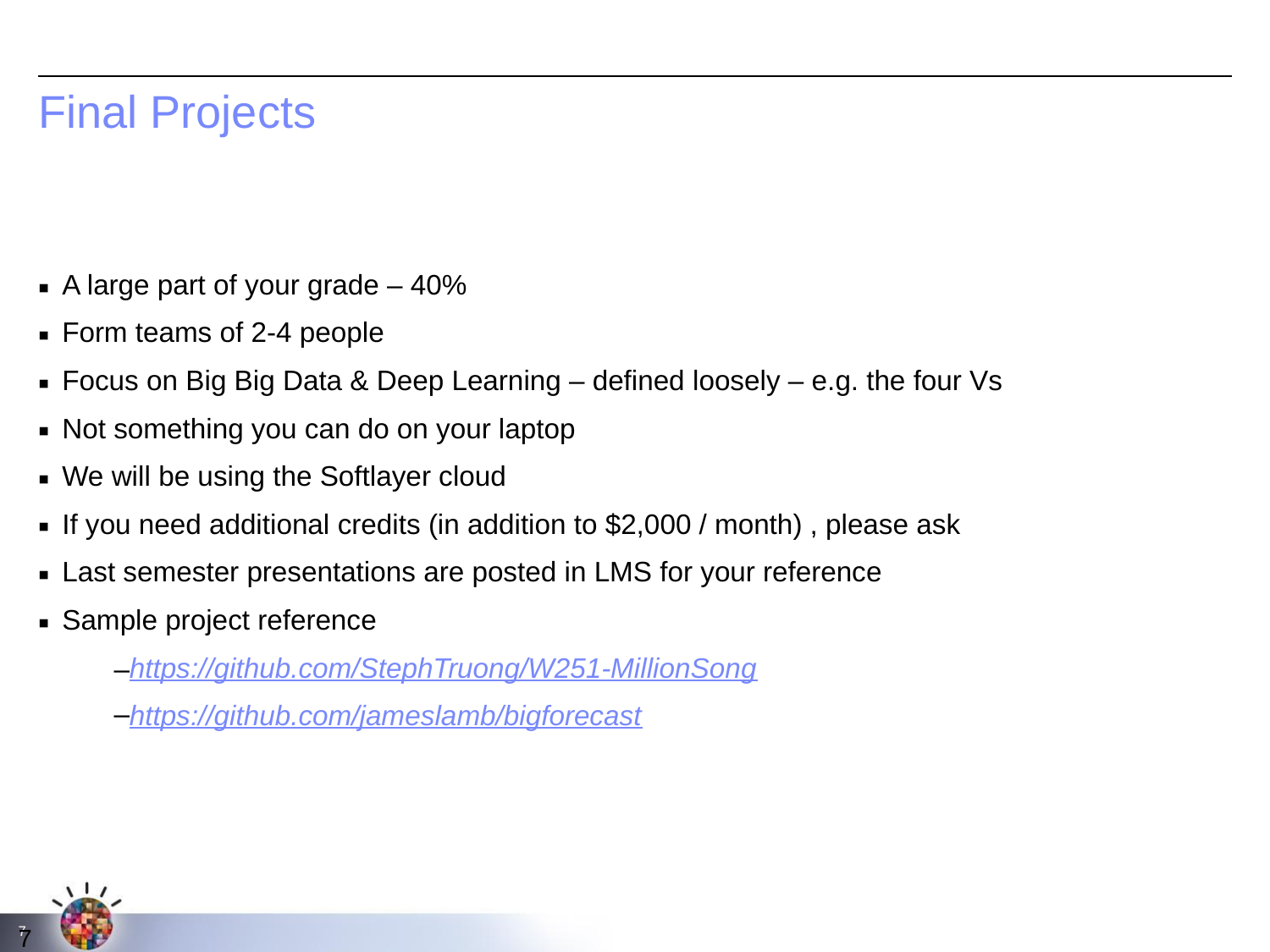

# Final Projects
A large part of your grade – 40%
Form teams of 2-4 people
Focus on Big Big Data & Deep Learning – defined loosely – e.g. the four Vs
Not something you can do on your laptop
We will be using the Softlayer cloud
If you need additional credits (in addition to $2,000 / month) , please ask
Last semester presentations are posted in LMS for your reference
Sample project reference
https://github.com/StephTruong/W251-MillionSong
https://github.com/jameslamb/bigforecast

7
7